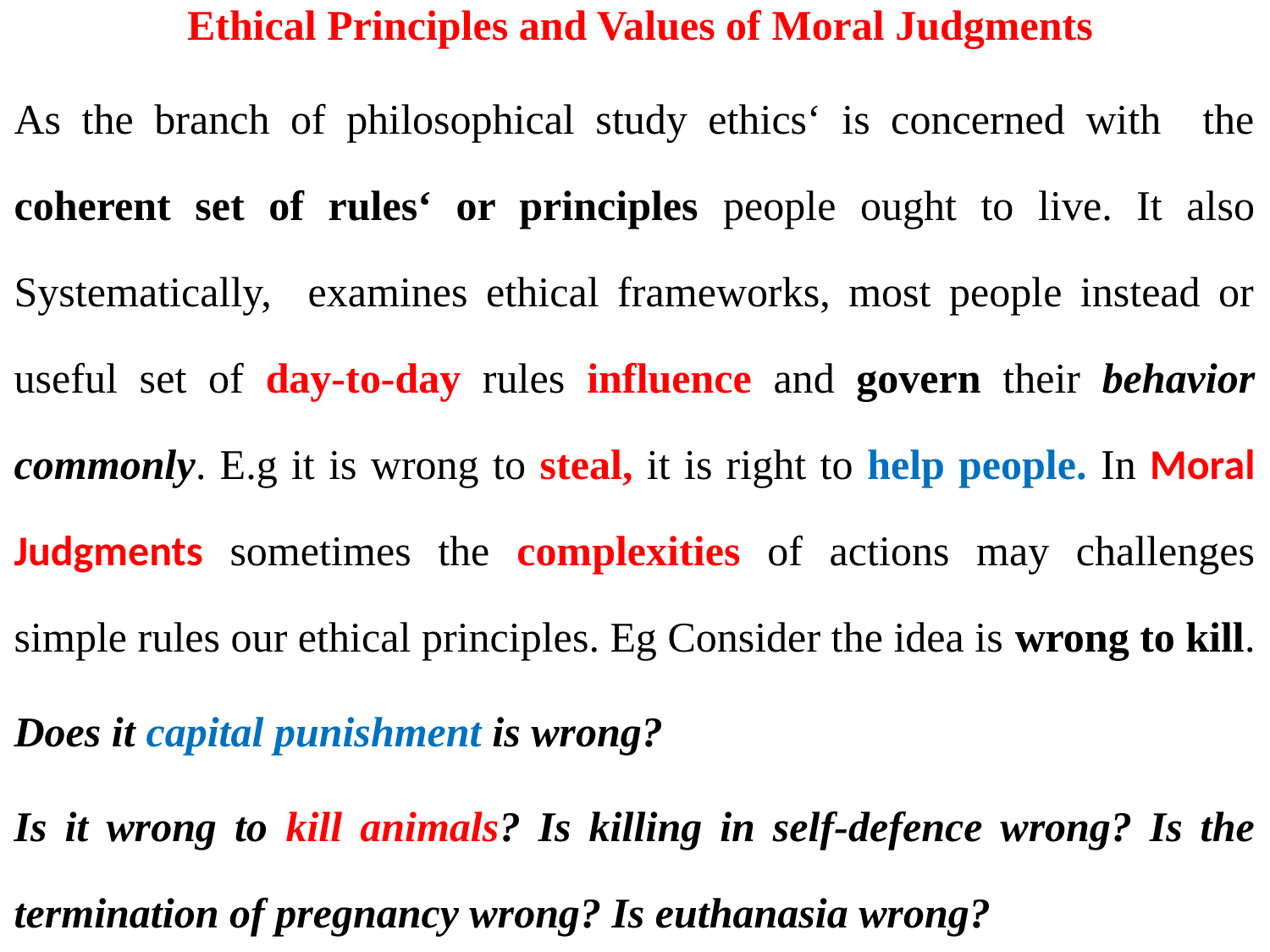

# Ethical Principles and Values of Moral Judgments
As the branch of philosophical study ethics‘ is concerned with  the coherent set of rules‘ or principles people ought to live. It also Systematically,  examines ethical frameworks, most people instead or useful set of day-to-day rules influence and govern their behavior commonly. E.g it is wrong to steal, it is right to help people. In Moral Judgments sometimes the complexities of actions may challenges simple rules our ethical principles. Eg Consider the idea is wrong to kill.
Does it capital punishment is wrong?
Is it wrong to kill animals? Is killing in self-defence wrong? Is the termination of pregnancy wrong? Is euthanasia wrong?